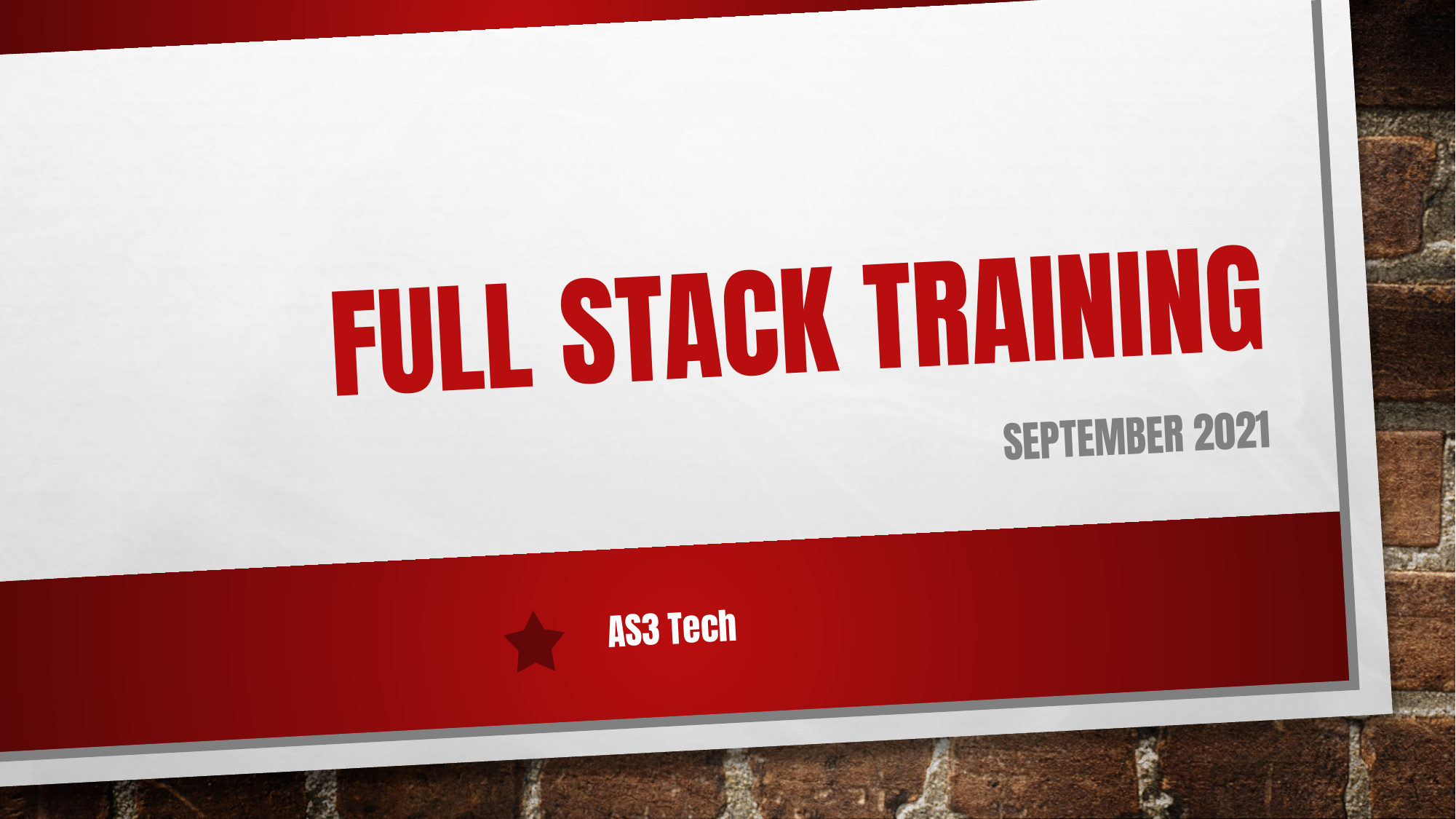

# FULL STACK Training
September 2021
AS3 Tech